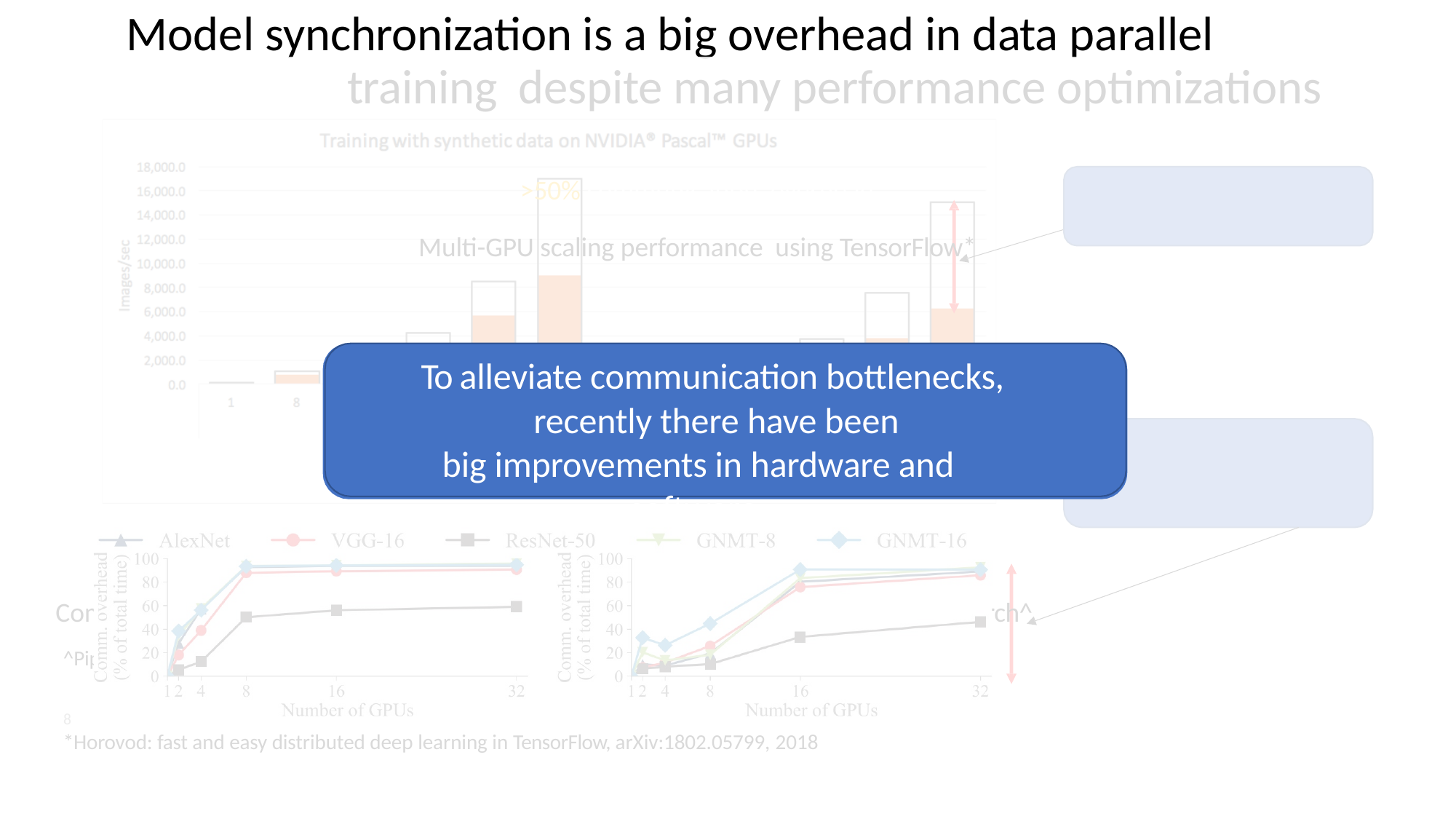

# Model synchronization is a big overhead in data parallel training  despite many performance optimizations

>50% communication  overhead
Multi-GPU scaling performance  using TensorFlow*

Up to 90%  communication  overhead

Communication overhead of data-parallel training with Multi-GPU servers using PyTorch^
^PipeDream: Generalized Pipeline Parallelism for DNN Training, SOSP 2019	8
*Horovod: fast and easy distributed deep learning in TensorFlow, arXiv:1802.05799, 2018

To alleviate communication bottlenecks,  recently there have been
big improvements in hardware and software.